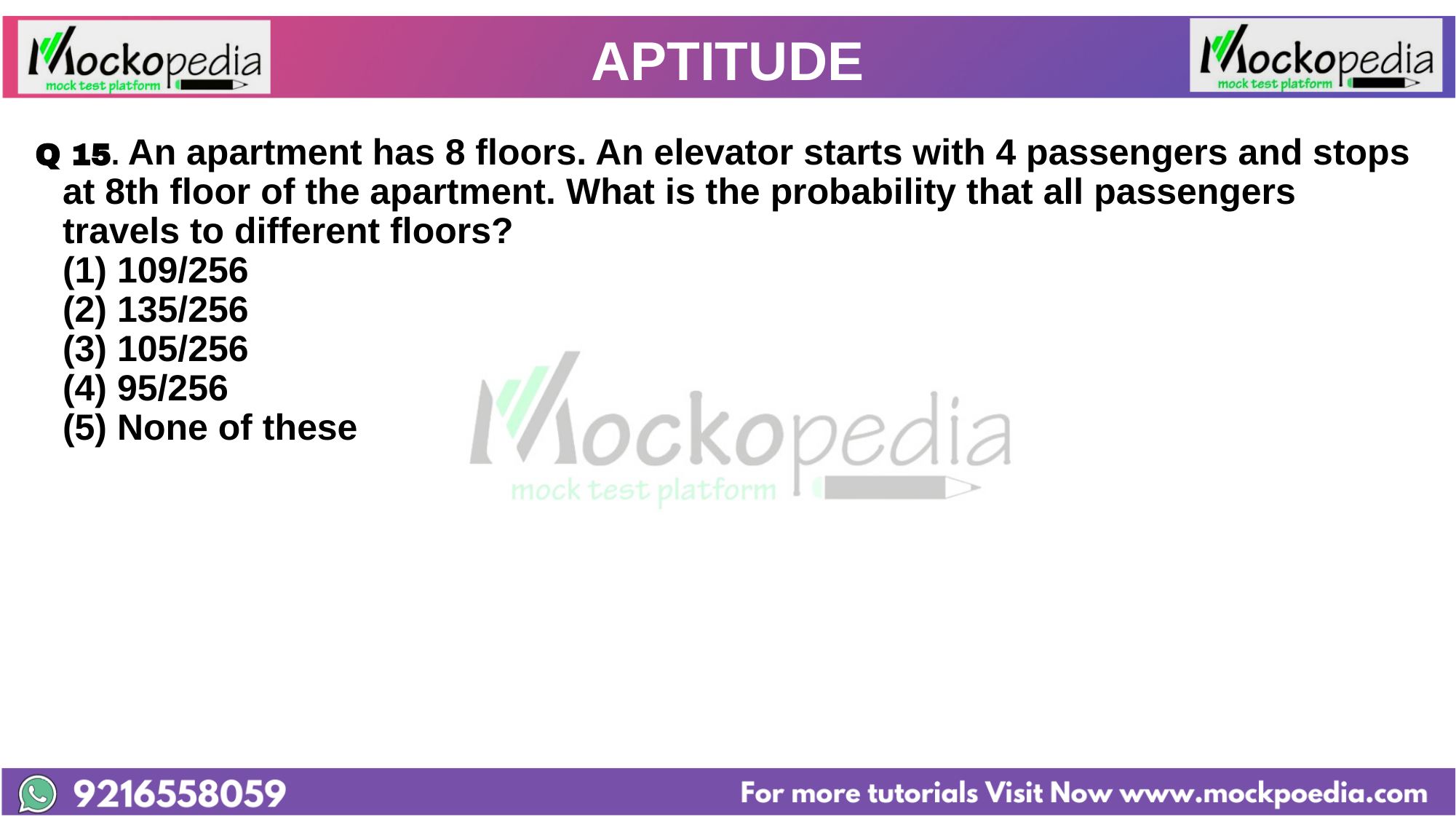

# APTITUDE
Q 15. An apartment has 8 floors. An elevator starts with 4 passengers and stops at 8th floor of the apartment. What is the probability that all passengers travels to different floors?
	(1) 109/256
	(2) 135/256
	(3) 105/256
	(4) 95/256
	(5) None of these